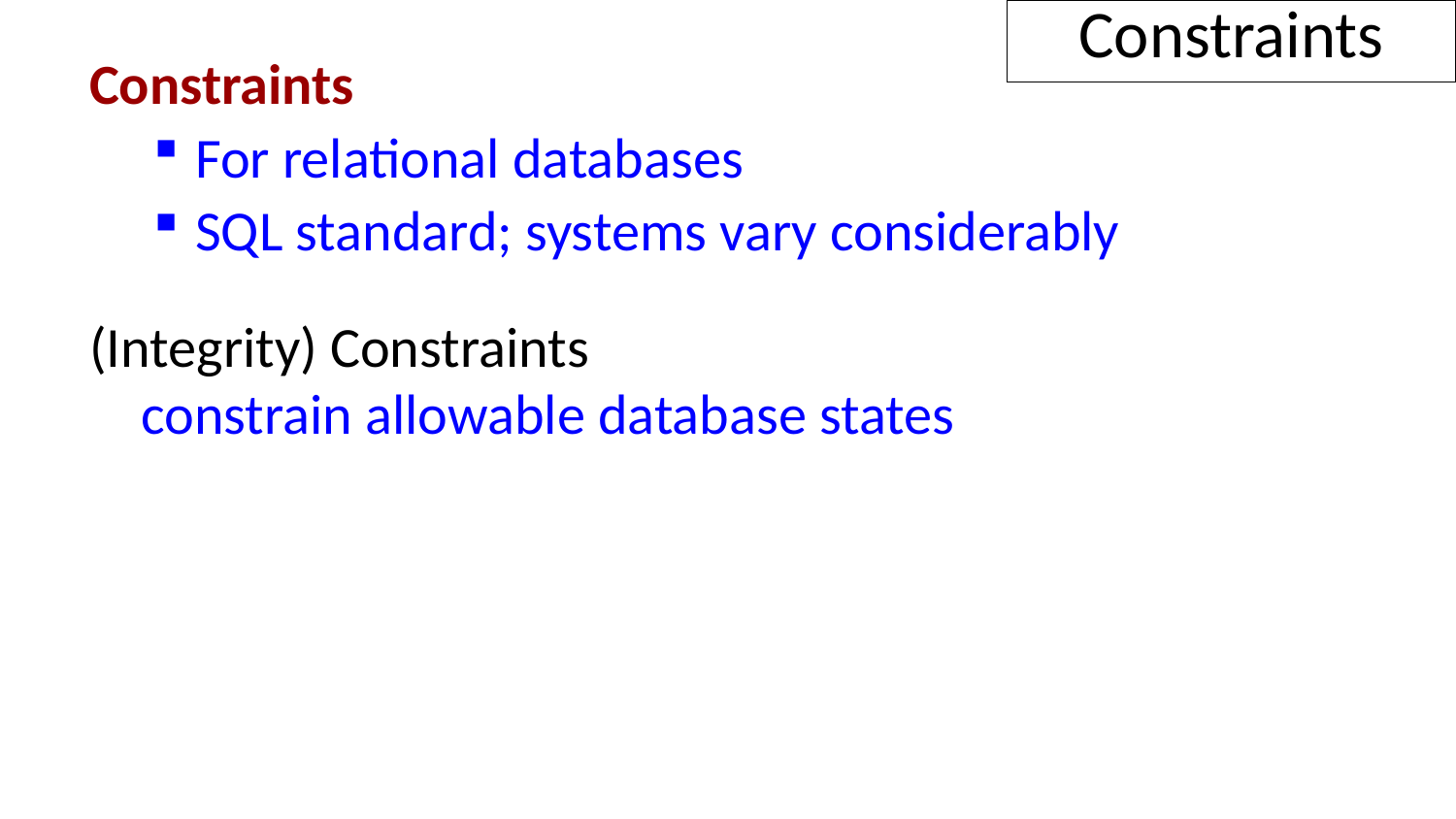

Constraints
Constraints
 For relational databases
 SQL standard; systems vary considerably
(Integrity) Constraints
    constrain allowable database states